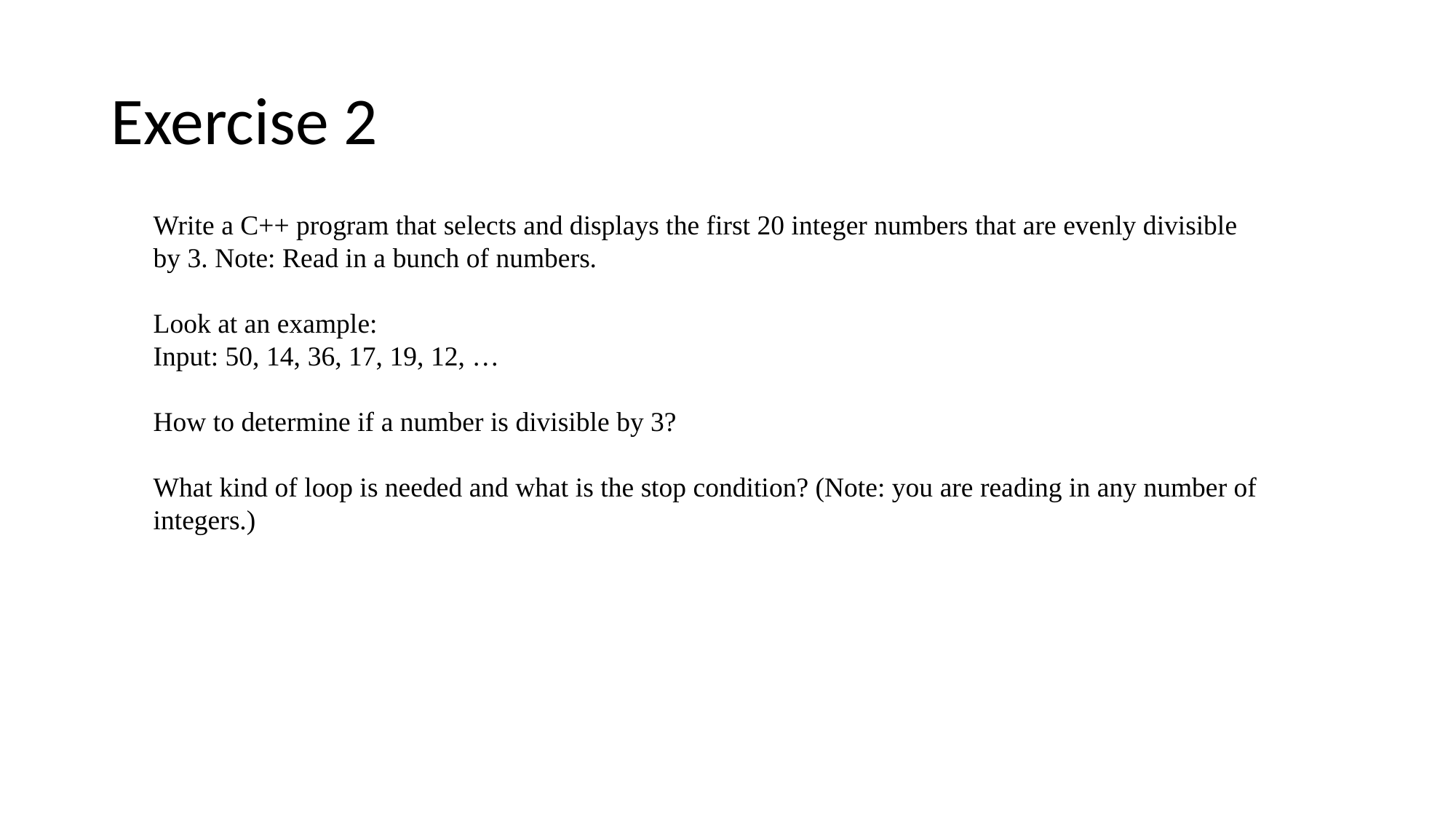

# Exercise 2
Write a C++ program that selects and displays the first 20 integer numbers that are evenly divisible by 3. Note: Read in a bunch of numbers.

Look at an example:
Input: 50, 14, 36, 17, 19, 12, …

How to determine if a number is divisible by 3?

What kind of loop is needed and what is the stop condition? (Note: you are reading in any number of integers.)